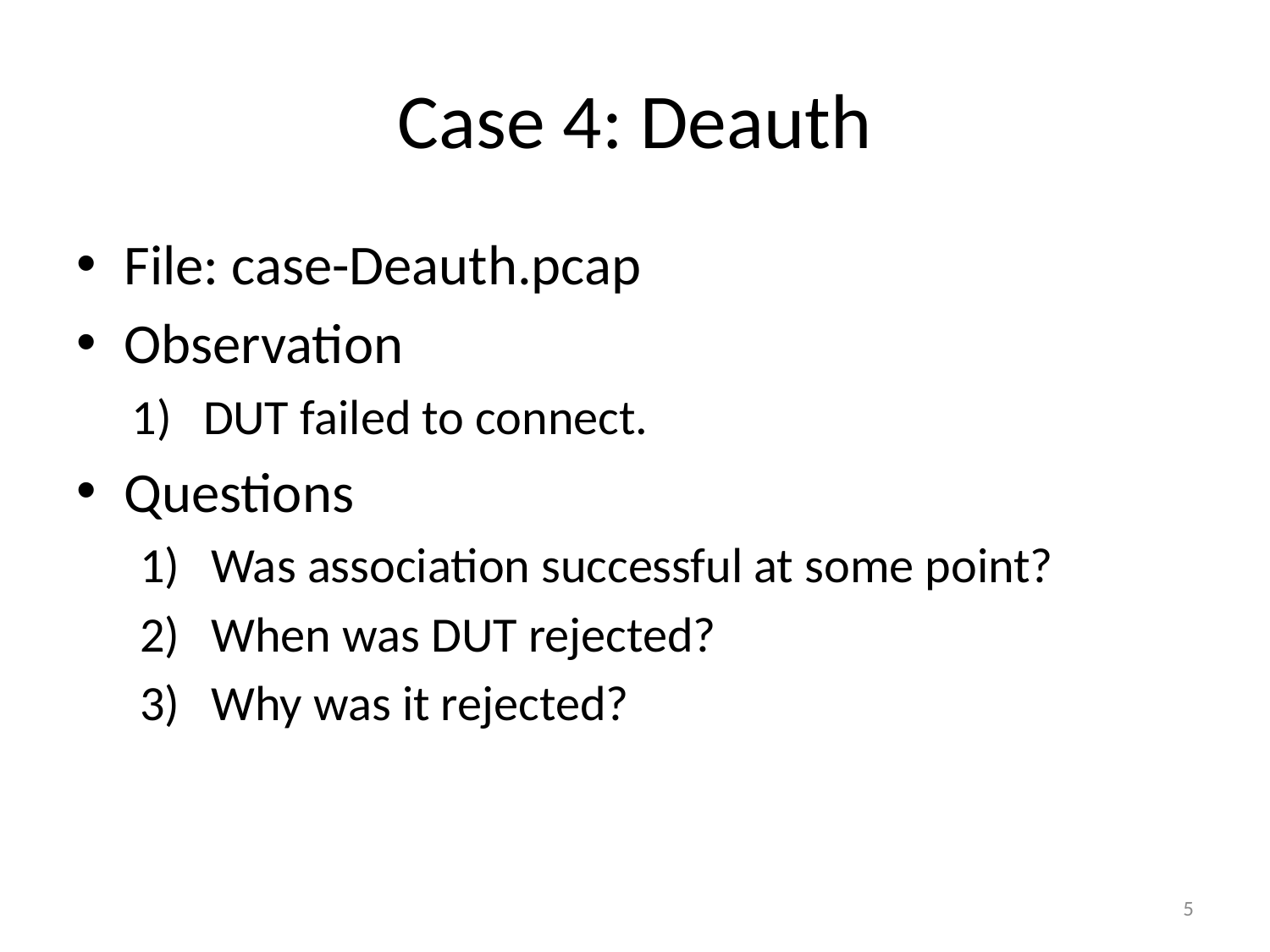

# Case 4: Deauth
File: case-Deauth.pcap
Observation
DUT failed to connect.
Questions
Was association successful at some point?
When was DUT rejected?
Why was it rejected?
5